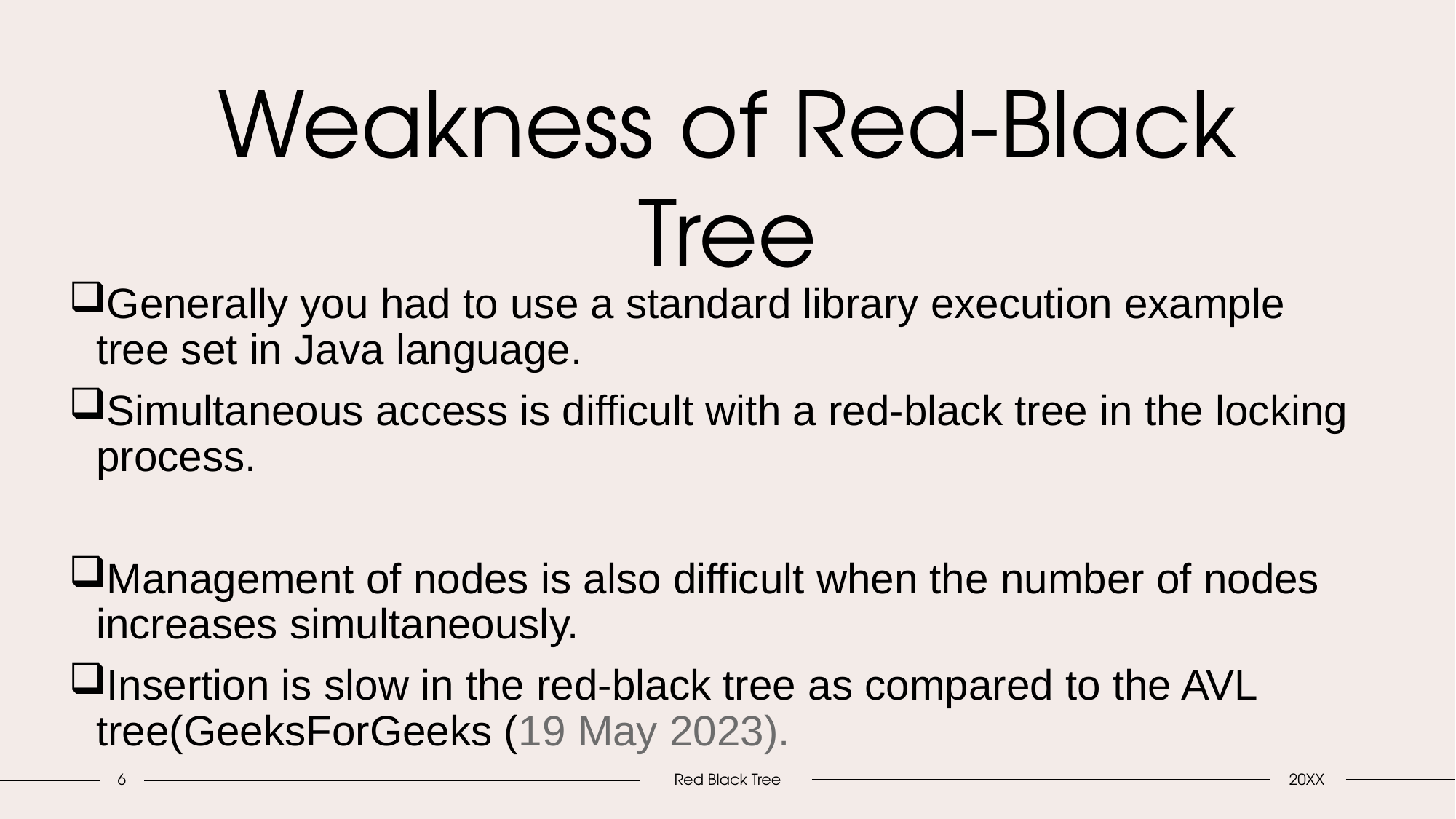

# Weakness of Red-Black Tree
Generally you had to use a standard library execution example tree set in Java language.
Simultaneous access is difficult with a red-black tree in the locking process.

Management of nodes is also difficult when the number of nodes increases simultaneously.
Insertion is slow in the red-black tree as compared to the AVL tree(GeeksForGeeks (19 May 2023).

6
Red Black Tree
20XX